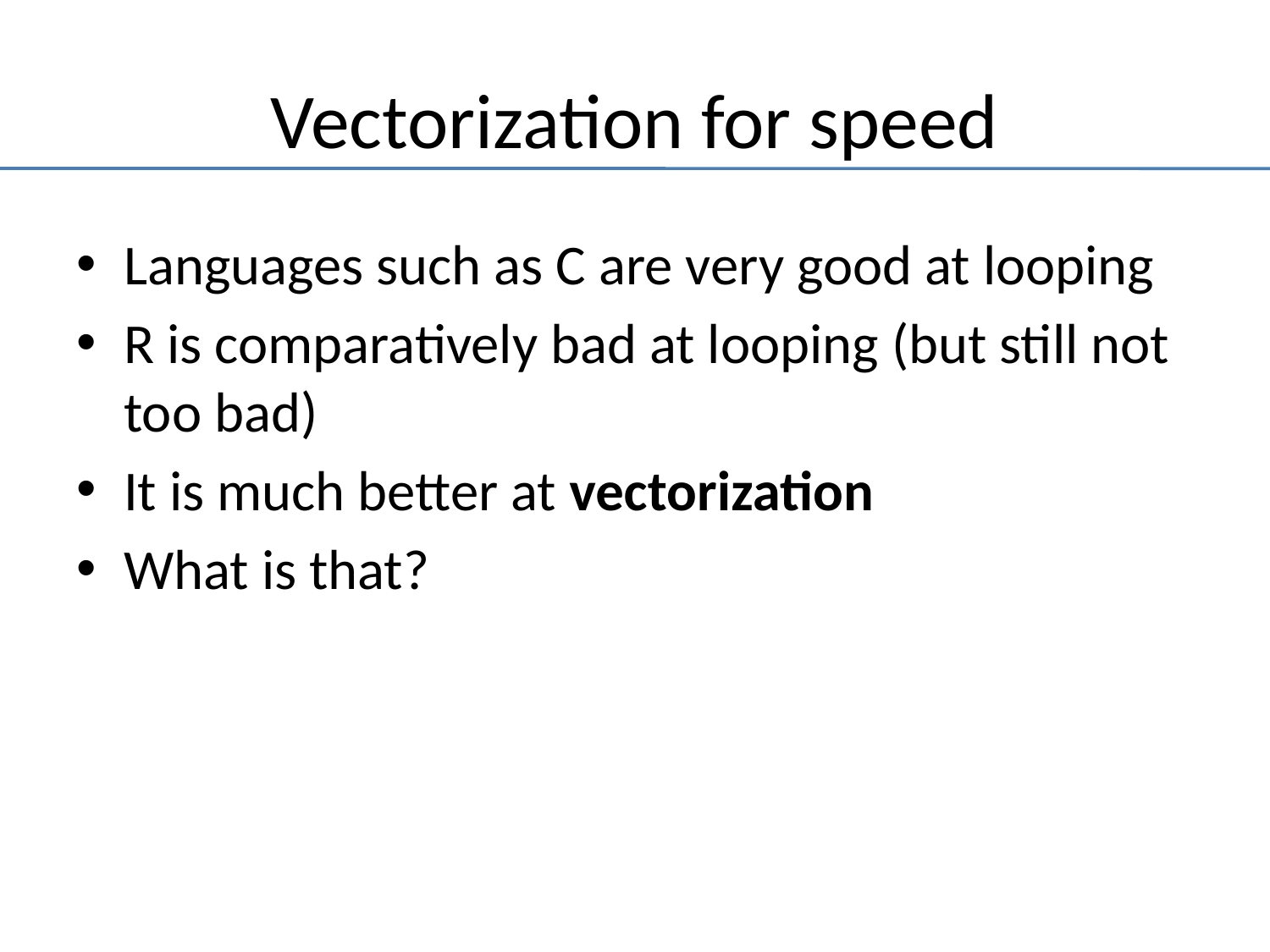

# Vectorization for speed
Languages such as C are very good at looping
R is comparatively bad at looping (but still not too bad)
It is much better at vectorization
What is that?